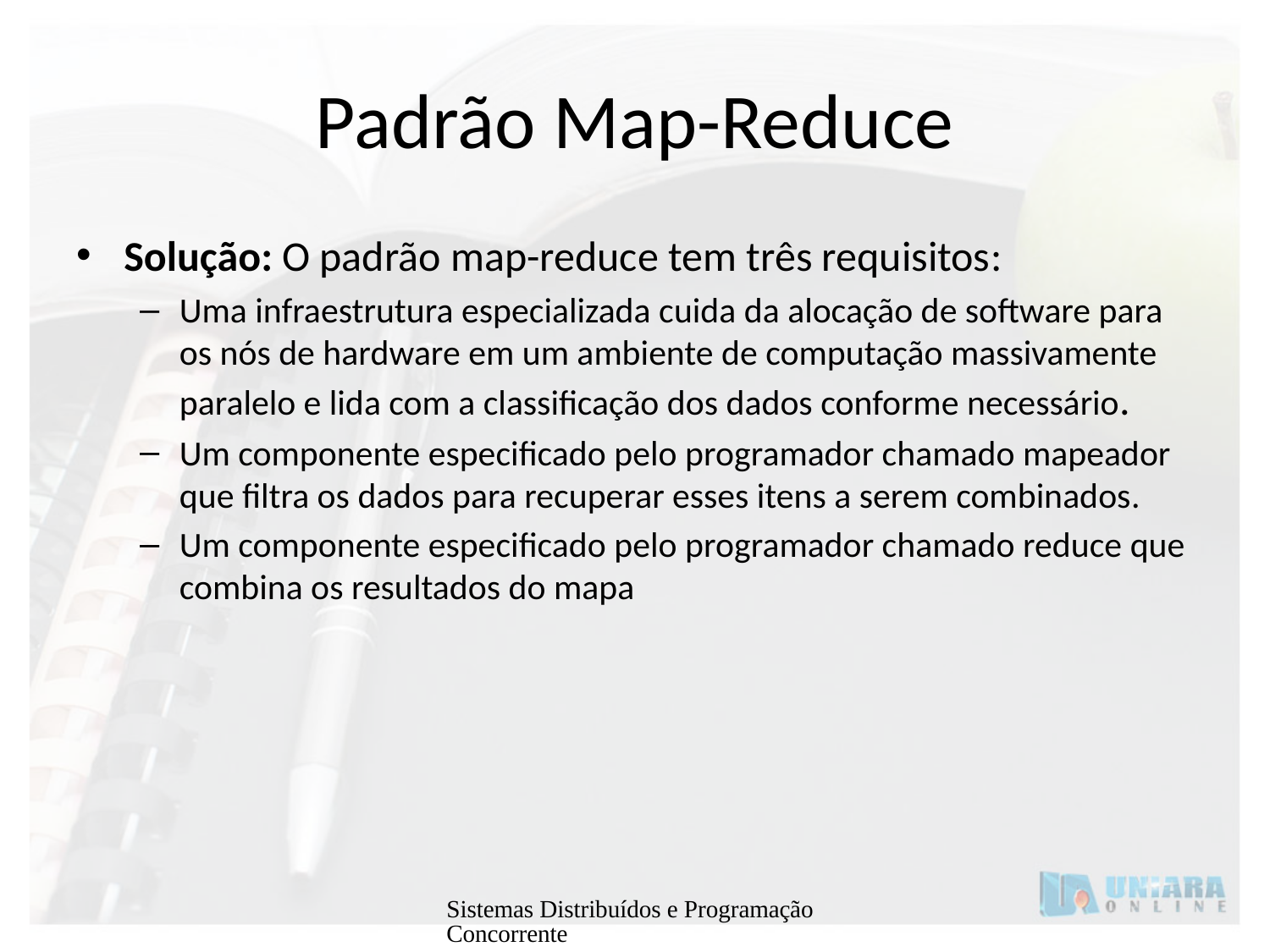

# Padrão Map-Reduce
Solução: O padrão map-reduce tem três requisitos:
Uma infraestrutura especializada cuida da alocação de software para os nós de hardware em um ambiente de computação massivamente paralelo e lida com a classificação dos dados conforme necessário.
Um componente especificado pelo programador chamado mapeador que filtra os dados para recuperar esses itens a serem combinados.
Um componente especificado pelo programador chamado reduce que combina os resultados do mapa
Sistemas Distribuídos e Programação Concorrente